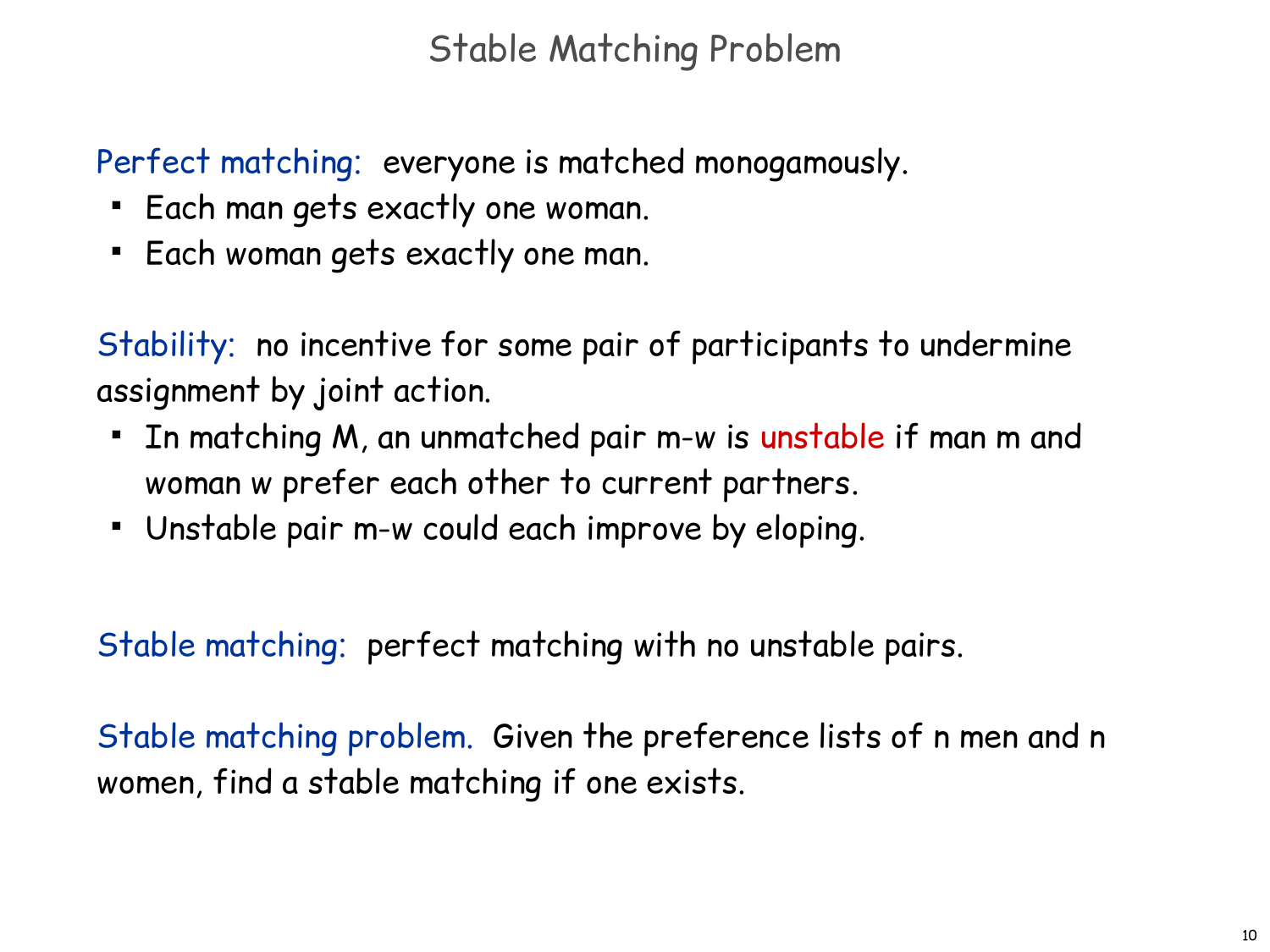

# Stable Matching Problem
Perfect matching:  everyone is matched monogamously.
Each man gets exactly one woman.
Each woman gets exactly one man.

Stability:  no incentive for some pair of participants to undermine assignment by joint action.
In matching M, an unmatched pair m-w is unstable if man m and woman w prefer each other to current partners.
Unstable pair m-w could each improve by eloping.

Stable matching:  perfect matching with no unstable pairs.

Stable matching problem.  Given the preference lists of n men and n women, find a stable matching if one exists.
10